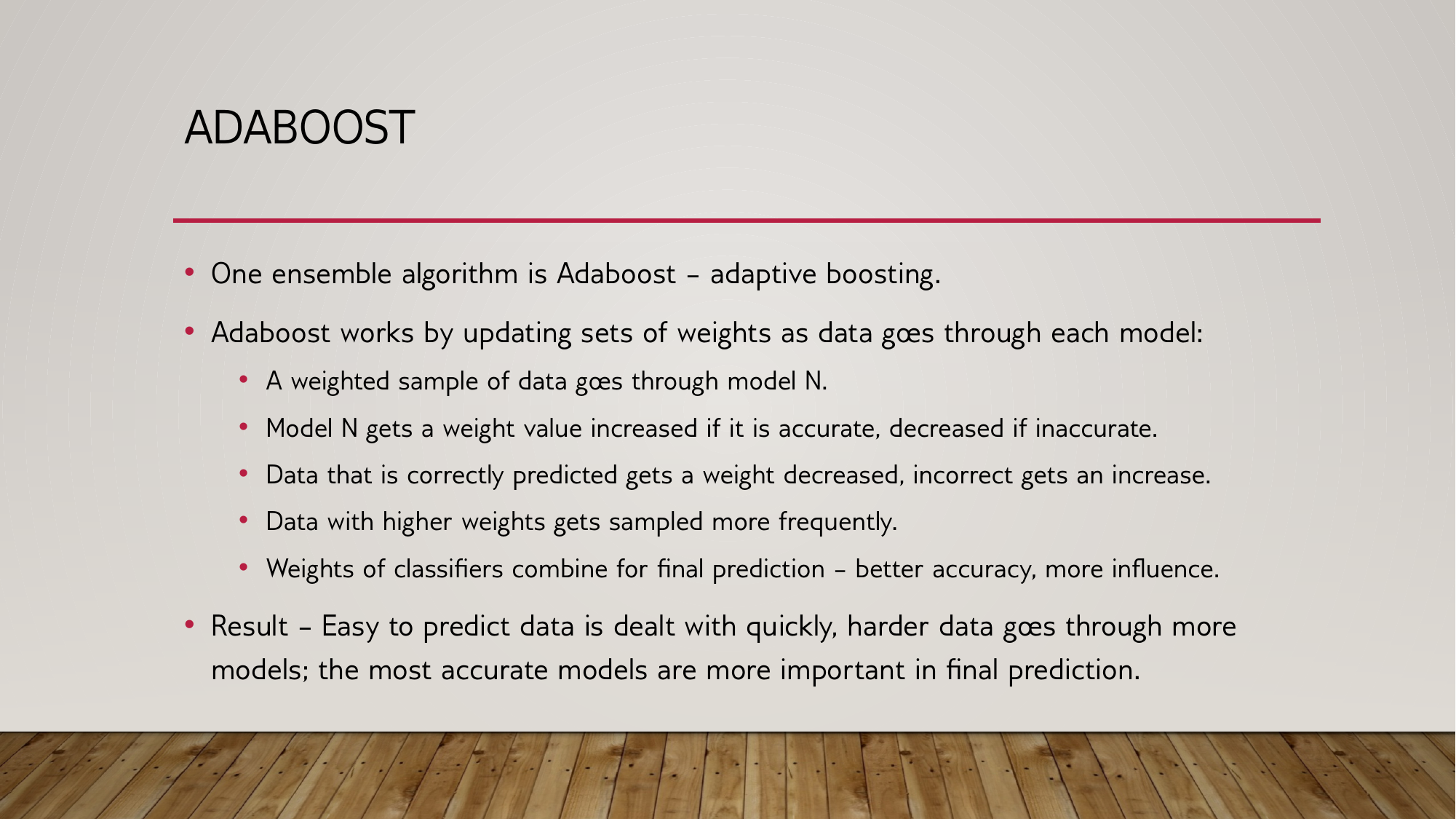

# AdaBoost
One ensemble algorithm is Adaboost – adaptive boosting.
Adaboost works by updating sets of weights as data goes through each model:
A weighted sample of data goes through model N.
Model N gets a weight value increased if it is accurate, decreased if inaccurate.
Data that is correctly predicted gets a weight decreased, incorrect gets an increase.
Data with higher weights gets sampled more frequently.
Weights of classifiers combine for final prediction – better accuracy, more influence.
Result – Easy to predict data is dealt with quickly, harder data goes through more models; the most accurate models are more important in final prediction.